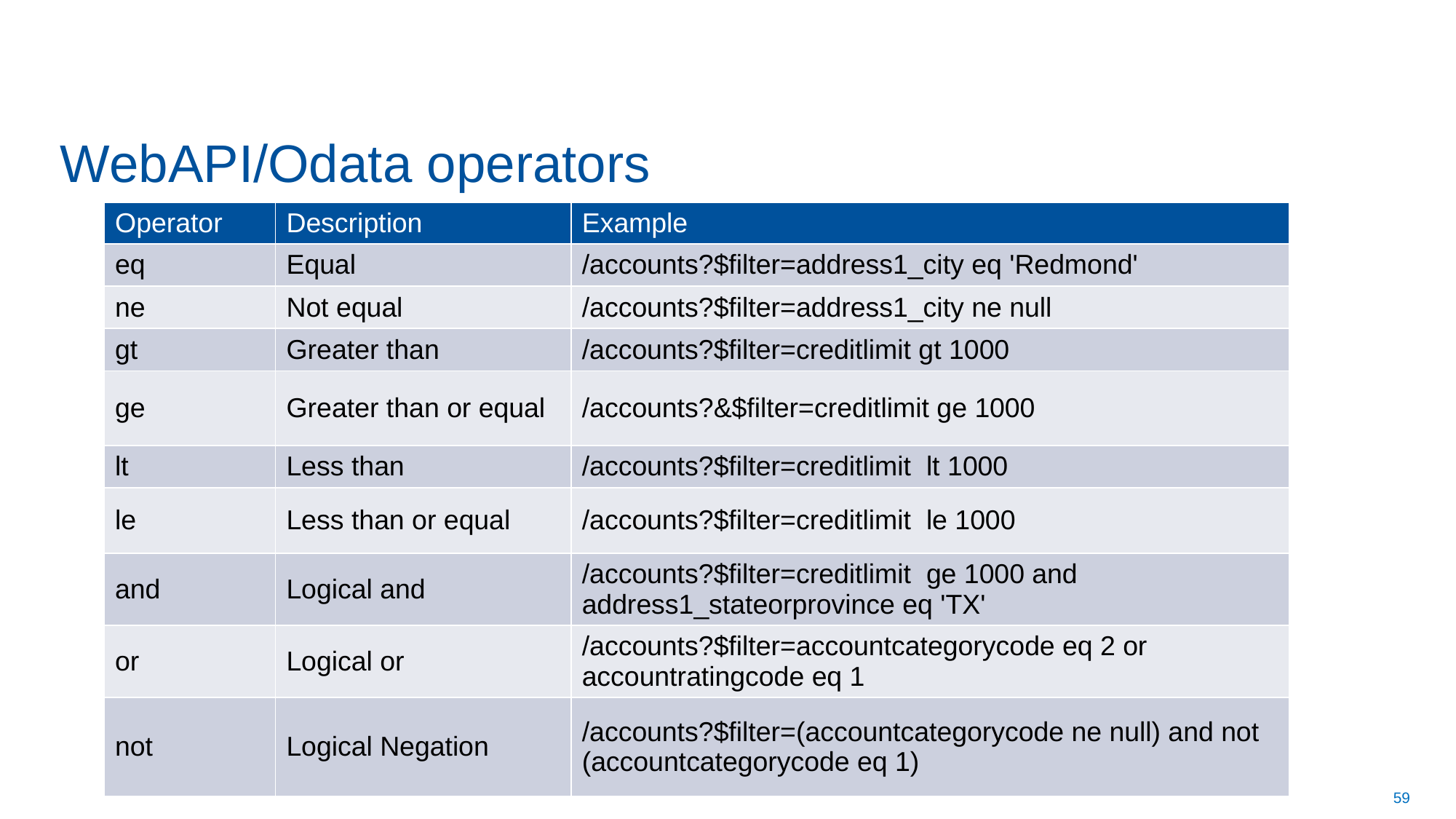

# WebAPI/Odata operators
| Operator | Description | Example |
| --- | --- | --- |
| eq | Equal | /accounts?$filter=address1\_city eq 'Redmond' |
| ne | Not equal | /accounts?$filter=address1\_city ne null |
| gt | Greater than | /accounts?$filter=creditlimit gt 1000 |
| ge | Greater than or equal | /accounts?&$filter=creditlimit ge 1000 |
| lt | Less than | /accounts?$filter=creditlimit lt 1000 |
| le | Less than or equal | /accounts?$filter=creditlimit le 1000 |
| and | Logical and | /accounts?$filter=creditlimit ge 1000 and address1\_stateorprovince eq 'TX' |
| or | Logical or | /accounts?$filter=accountcategorycode eq 2 or accountratingcode eq 1 |
| not | Logical Negation | /accounts?$filter=(accountcategorycode ne null) and not (accountcategorycode eq 1) |